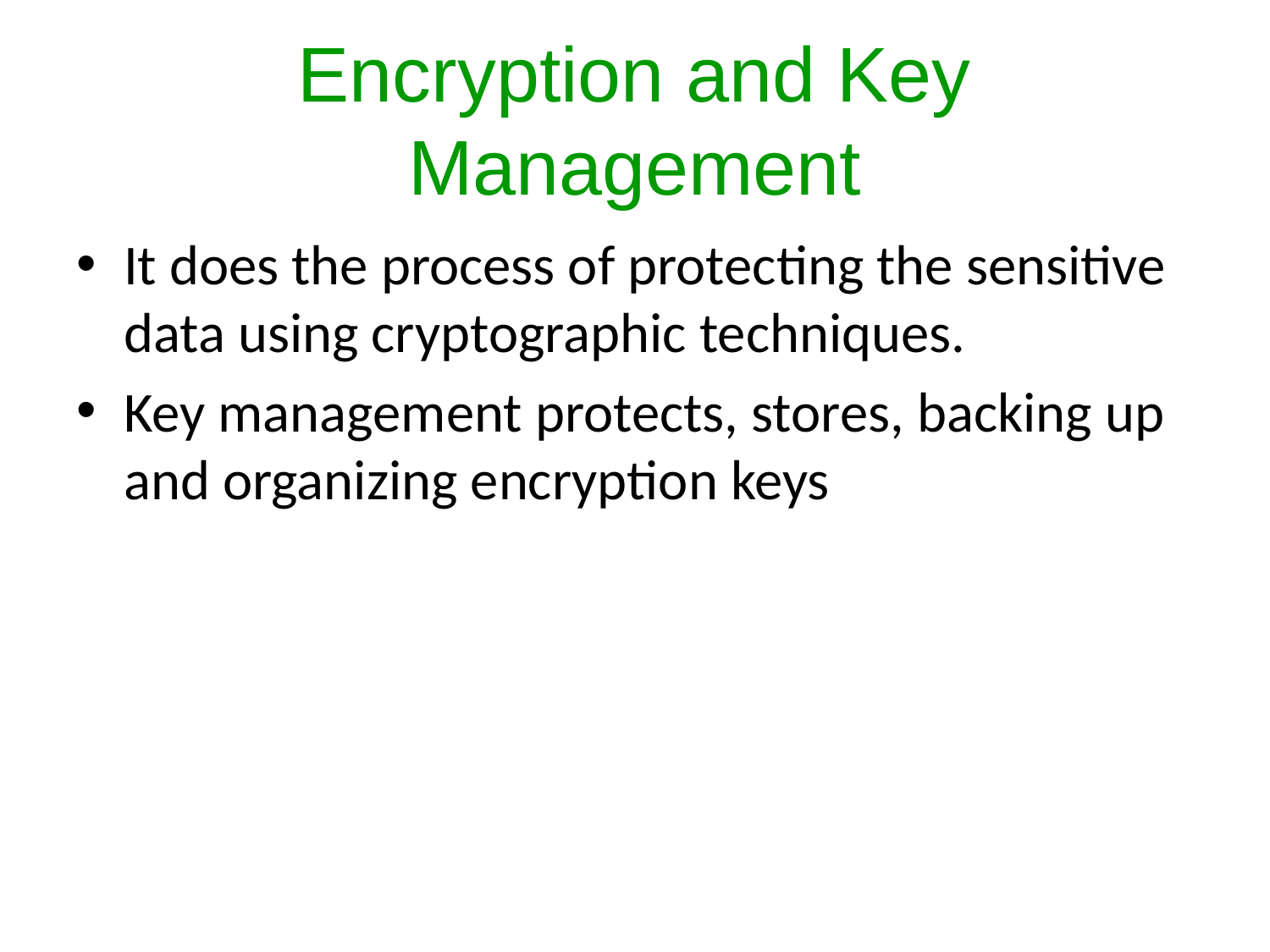

# Encryption and Key Management
It does the process of protecting the sensitive data using cryptographic techniques.
Key management protects, stores, backing up and organizing encryption keys